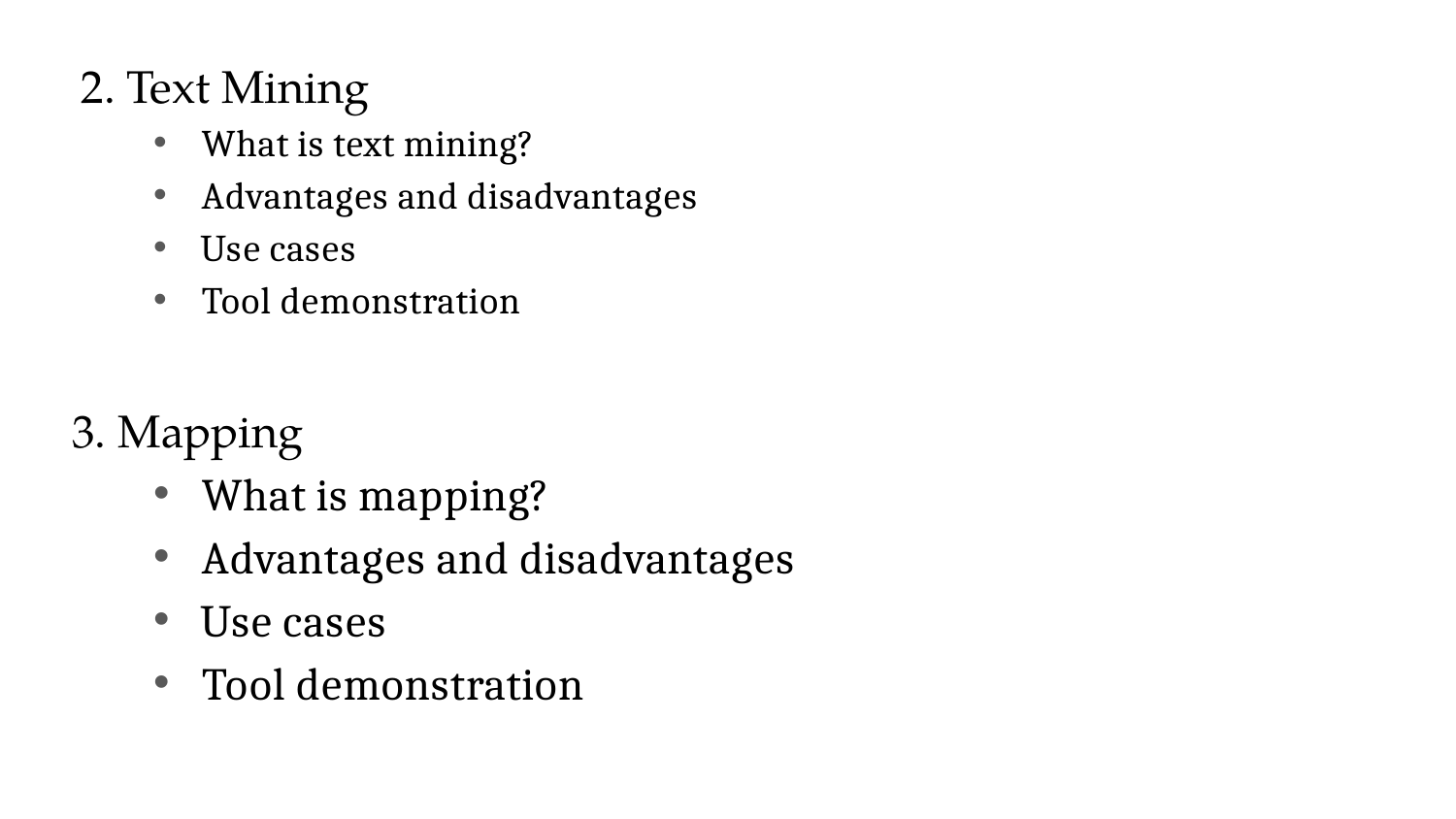

2. Text Mining
What is text mining?
Advantages and disadvantages
Use cases
Tool demonstration

3. Mapping
What is mapping?
Advantages and disadvantages
Use cases
Tool demonstration